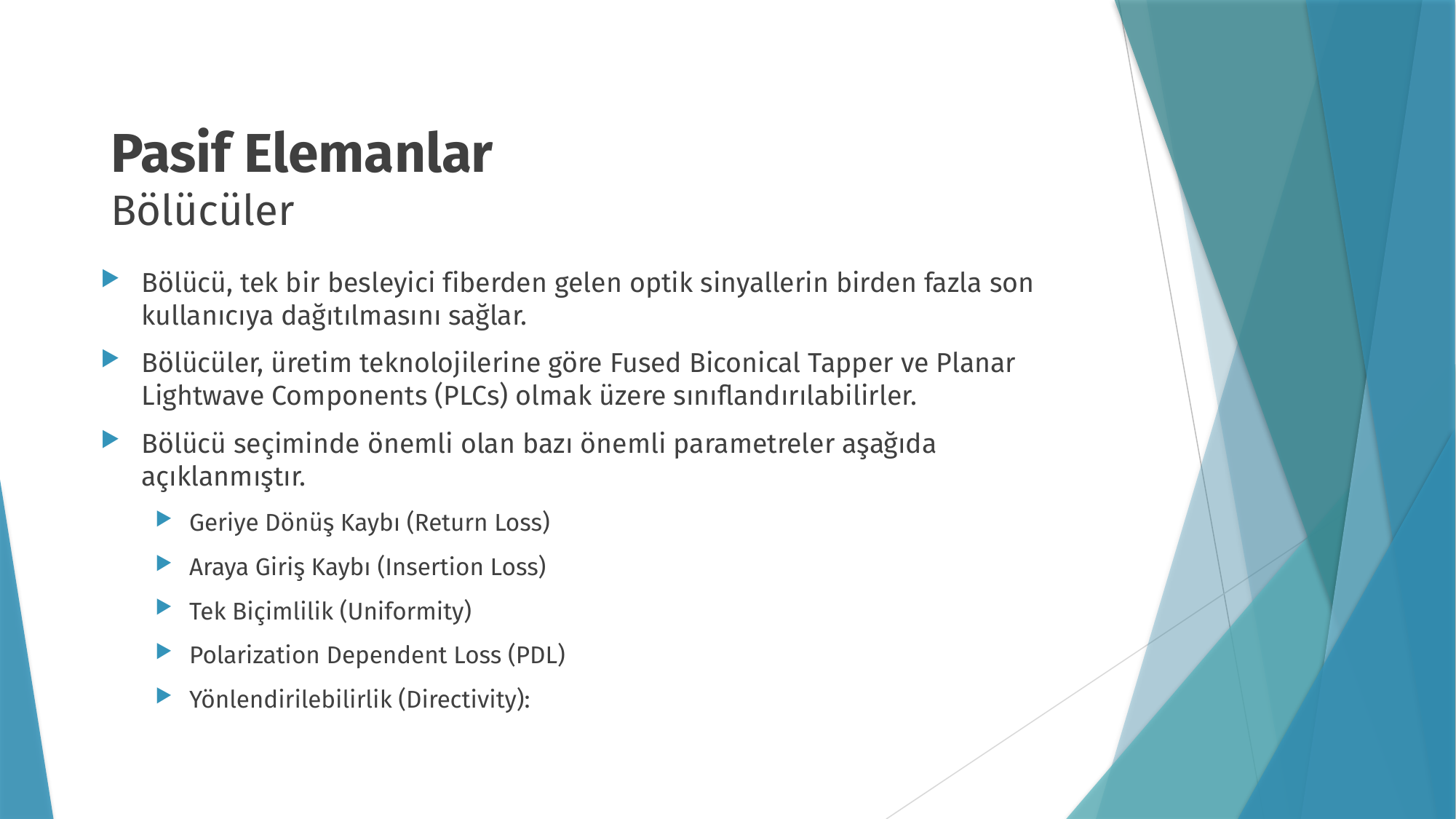

# Pasif Elemanlar Bölücüler
Bölücü, tek bir besleyici fiberden gelen optik sinyallerin birden fazla son kullanıcıya dağıtılmasını sağlar.
Bölücüler, üretim teknolojilerine göre Fused Biconical Tapper ve Planar Lightwave Components (PLCs) olmak üzere sınıflandırılabilirler.
Bölücü seçiminde önemli olan bazı önemli parametreler aşağıda açıklanmıştır.
Geriye Dönüş Kaybı (Return Loss)
Araya Giriş Kaybı (Insertion Loss)
Tek Biçimlilik (Uniformity)
Polarization Dependent Loss (PDL)
Yönlendirilebilirlik (Directivity):